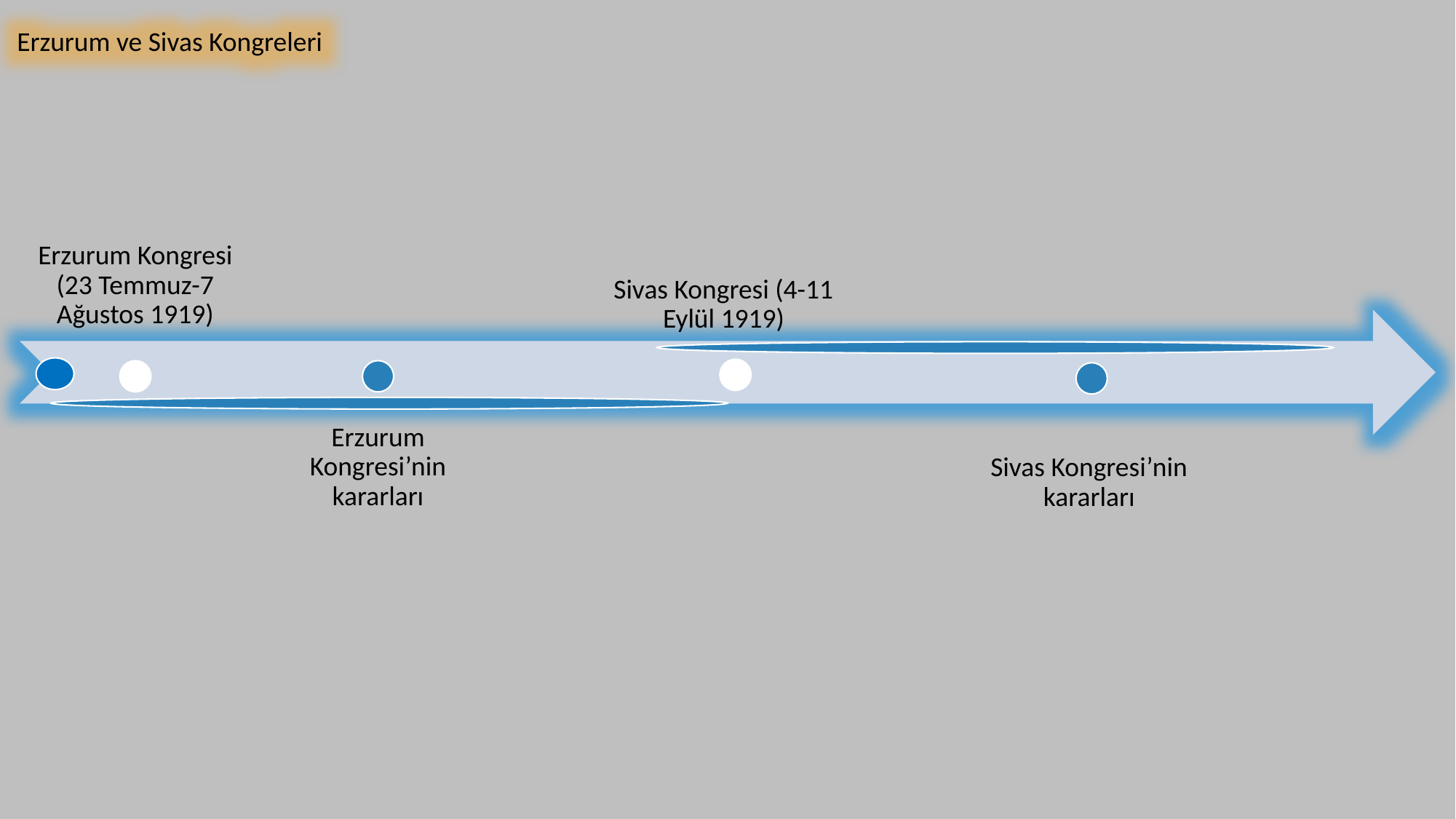

Erzurum ve Sivas Kongreleri
Erzurum Kongresi (23 Temmuz-7 Ağustos 1919)
Erzurum Kongresi’nin kararları
Sivas Kongresi (4-11 Eylül 1919)

Sivas Kongresi’nin kararları